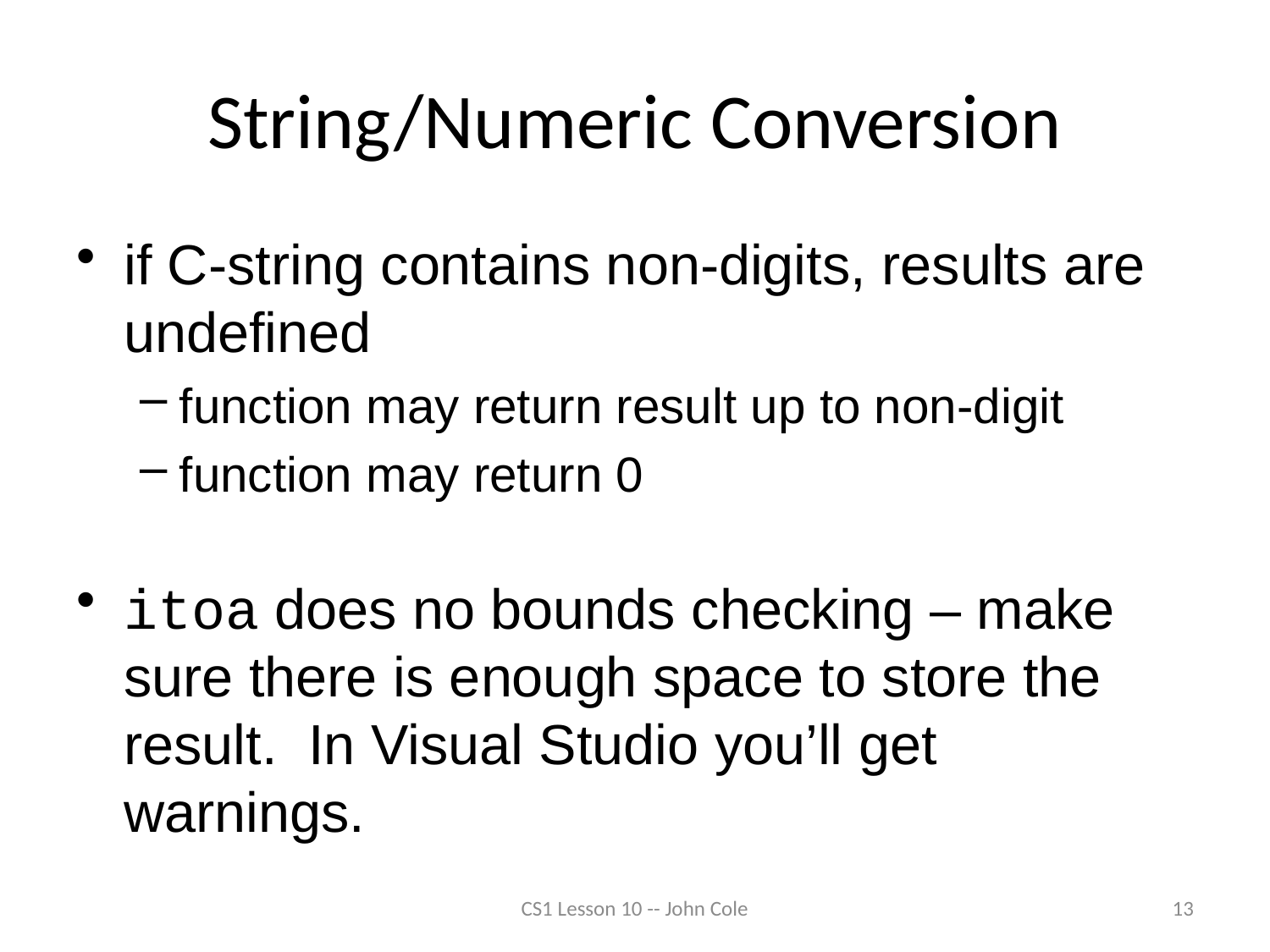

# String/Numeric Conversion
if C-string contains non-digits, results are undefined
function may return result up to non-digit
function may return 0
itoa does no bounds checking – make sure there is enough space to store the result.  In Visual Studio you’ll get warnings.

CS1 Lesson 10 -- John Cole
13